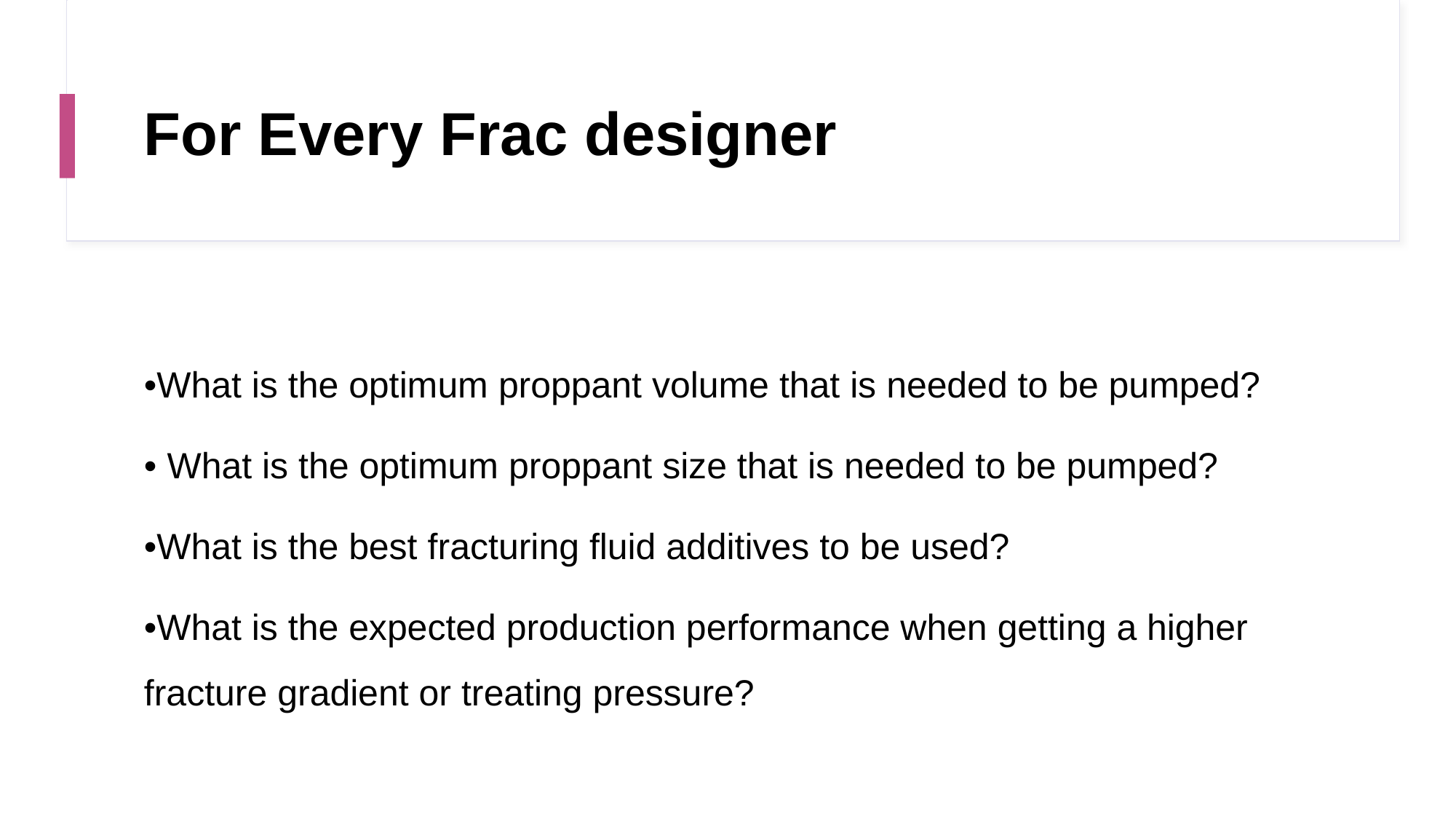

# For Every Frac designer
•What is the optimum proppant volume that is needed to be pumped?
• What is the optimum proppant size that is needed to be pumped?
•What is the best fracturing fluid additives to be used?
•What is the expected production performance when getting a higher fracture gradient or treating pressure?